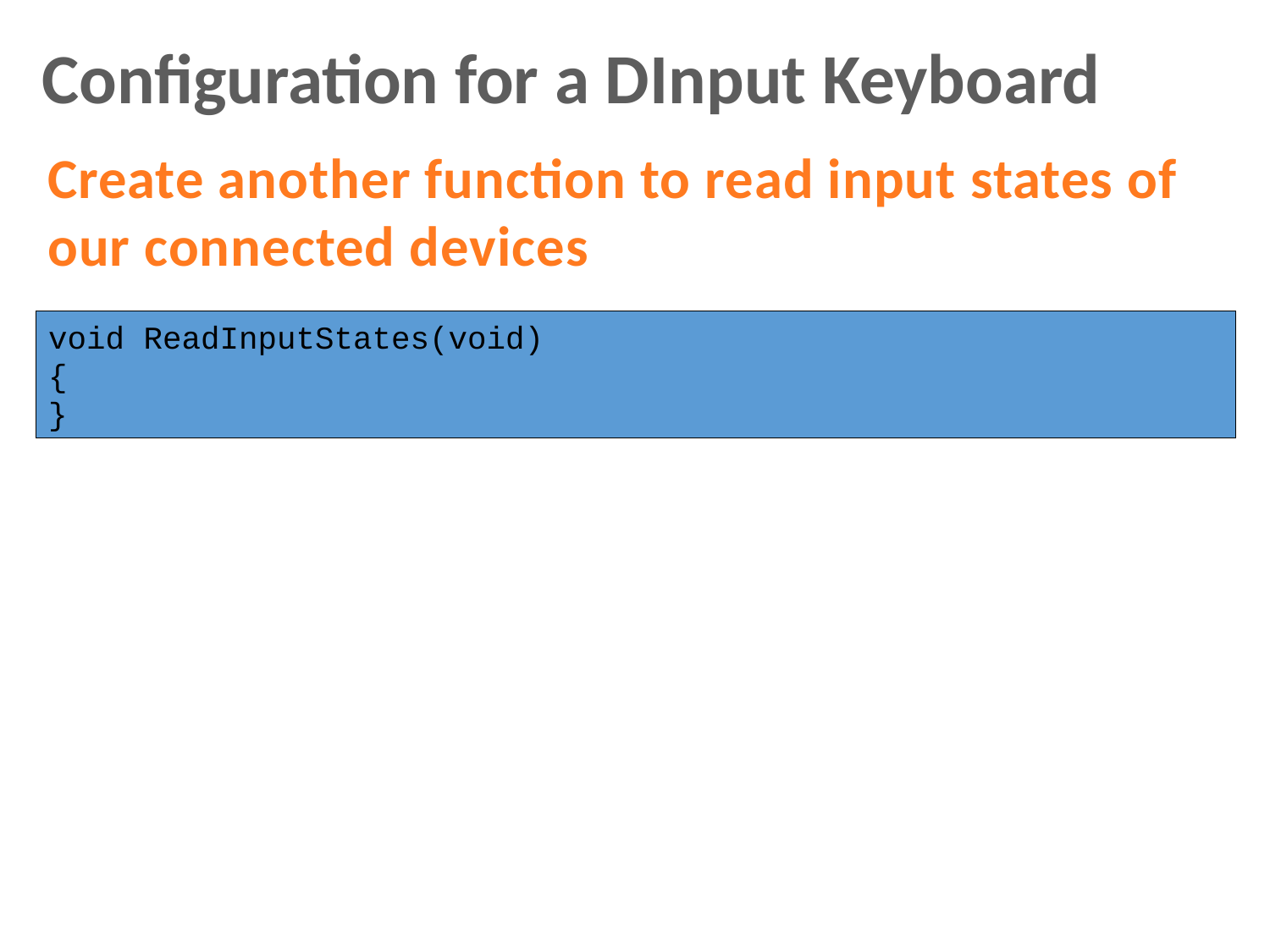

Configuration for a DInput Keyboard

Create another function to read input states of our connected devices
void ReadInputStates(void)
{
}